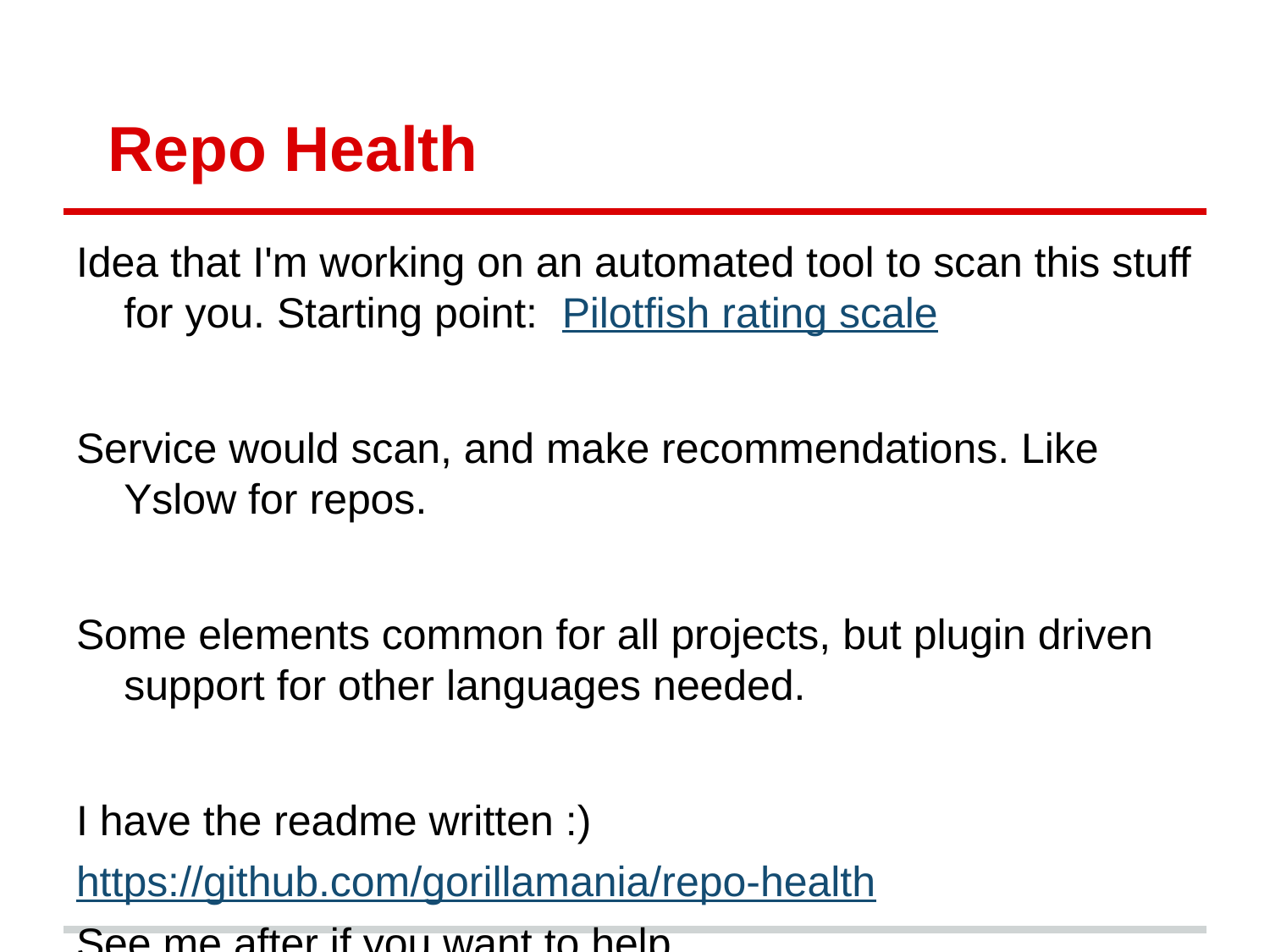

# Repo Health
Idea that I'm working on an automated tool to scan this stuff for you. Starting point:  Pilotfish rating scale

Service would scan, and make recommendations. Like Yslow for repos.

Some elements common for all projects, but plugin driven support for other languages needed.

I have the readme written :)
https://github.com/gorillamania/repo-health
See me after if you want to help